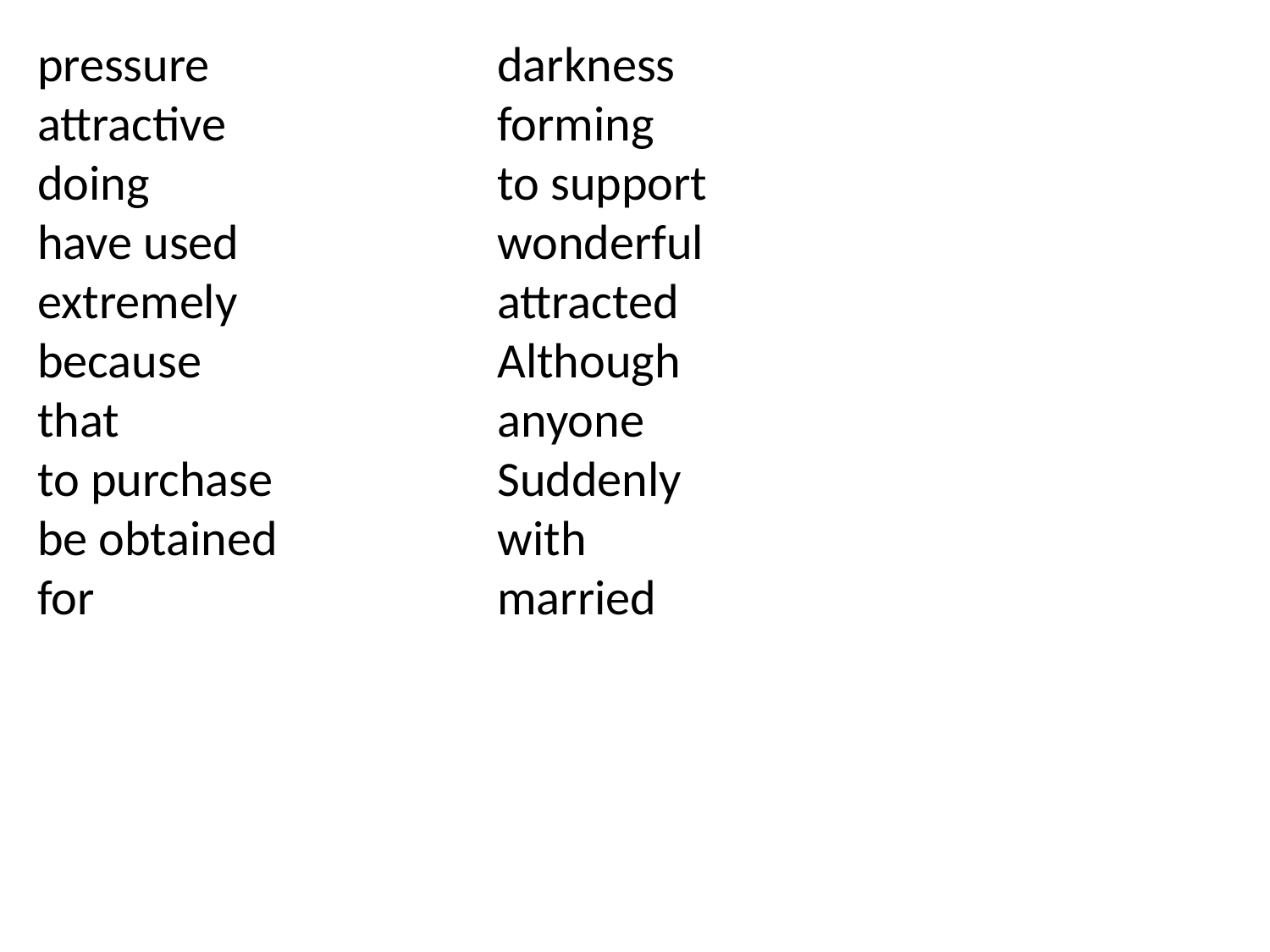

pressure
attractive
doing
have used
extremely
because
that
to purchase
be obtained
for
darkness
forming
to support
wonderful
attracted
Although
anyone
Suddenly
with
married